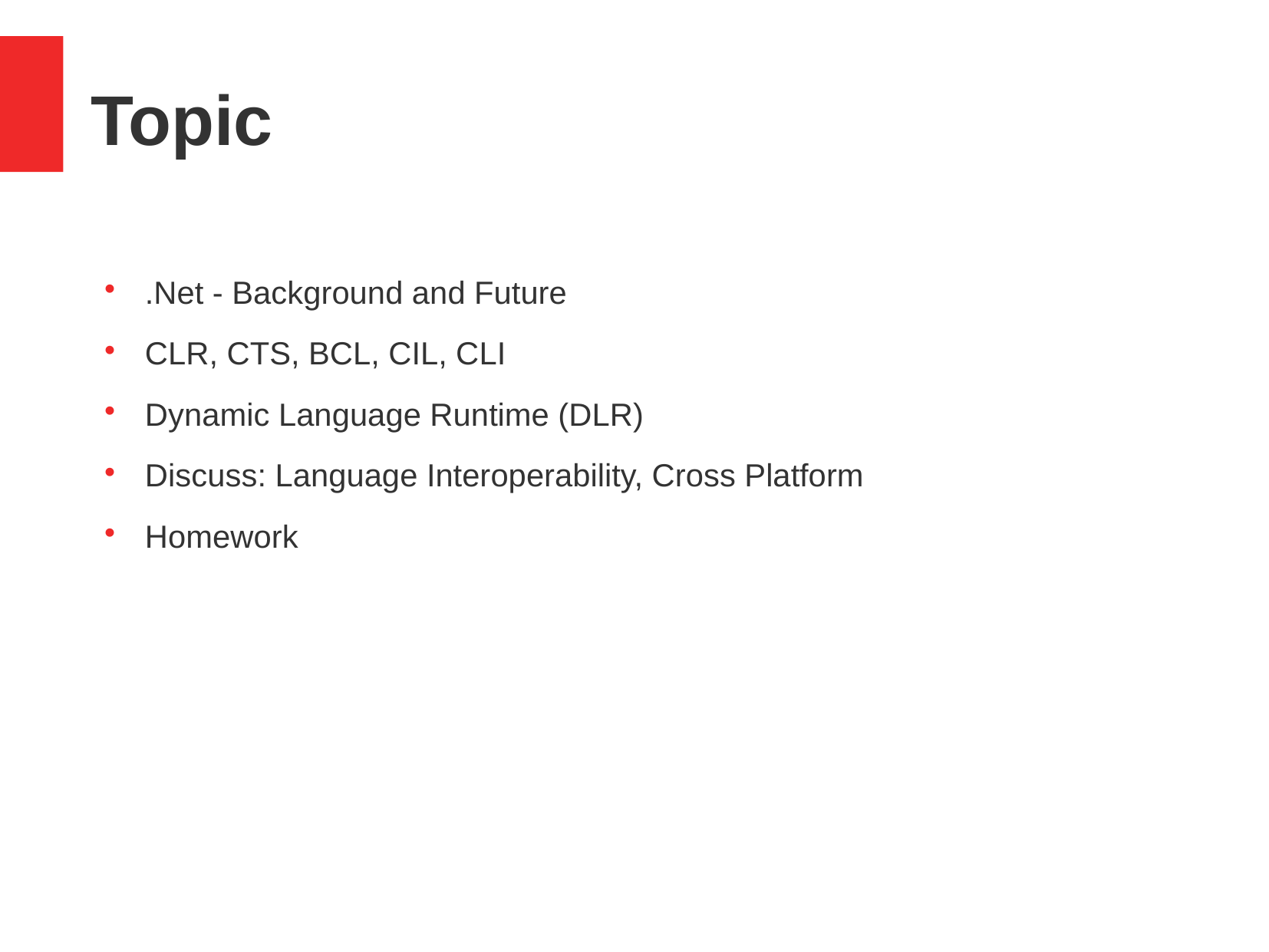

Topic
.Net - Background and Future
CLR, CTS, BCL, CIL, CLI
Dynamic Language Runtime (DLR)
Discuss: Language Interoperability, Cross Platform
Homework